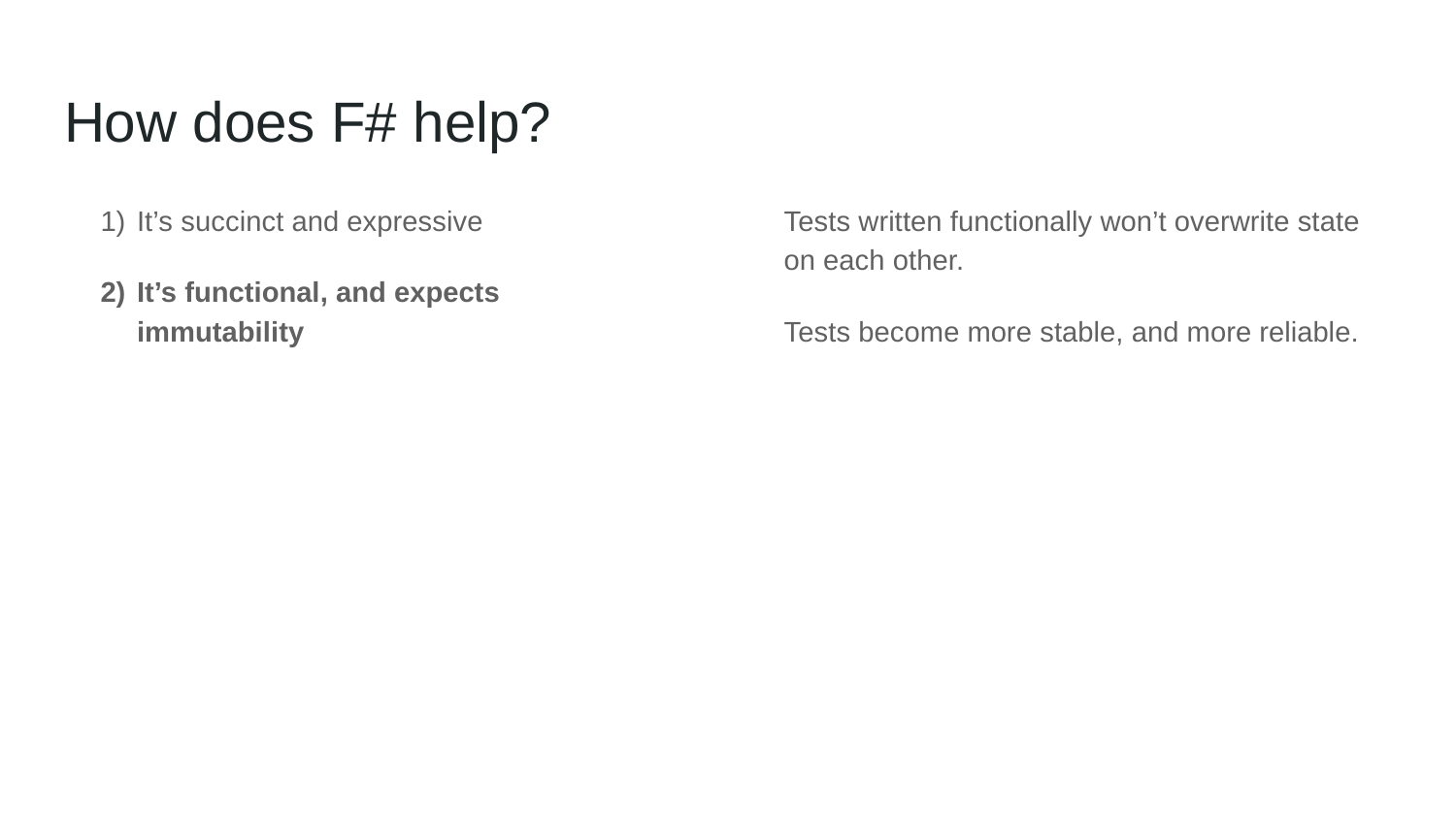

# How does F# help?
It’s succinct and expressive
It’s functional, and expects immutability
Tests written functionally won’t overwrite state on each other.
Tests become more stable, and more reliable.